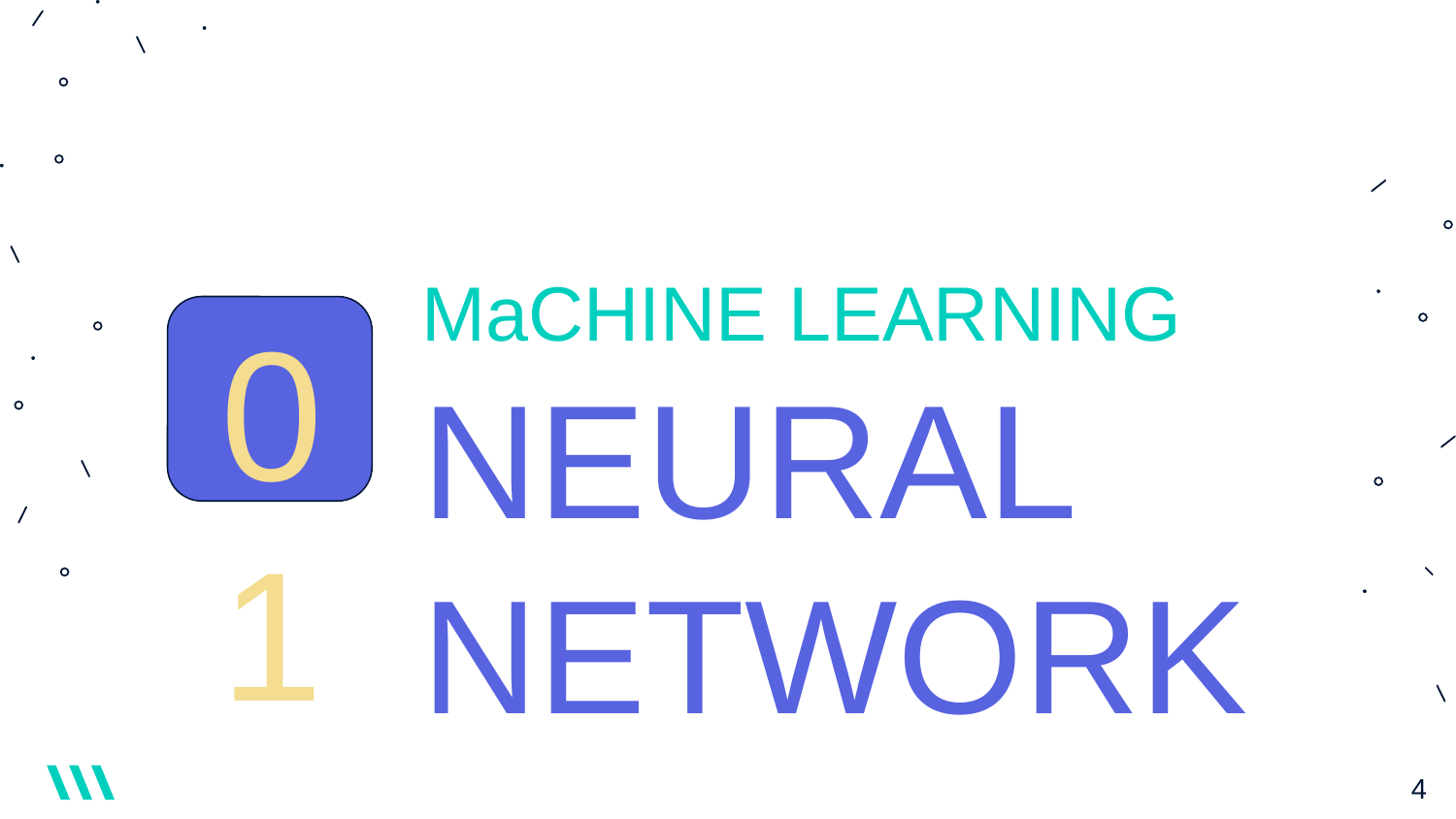

# MaCHINE LEARNING NEURAL NETWORK

01
4